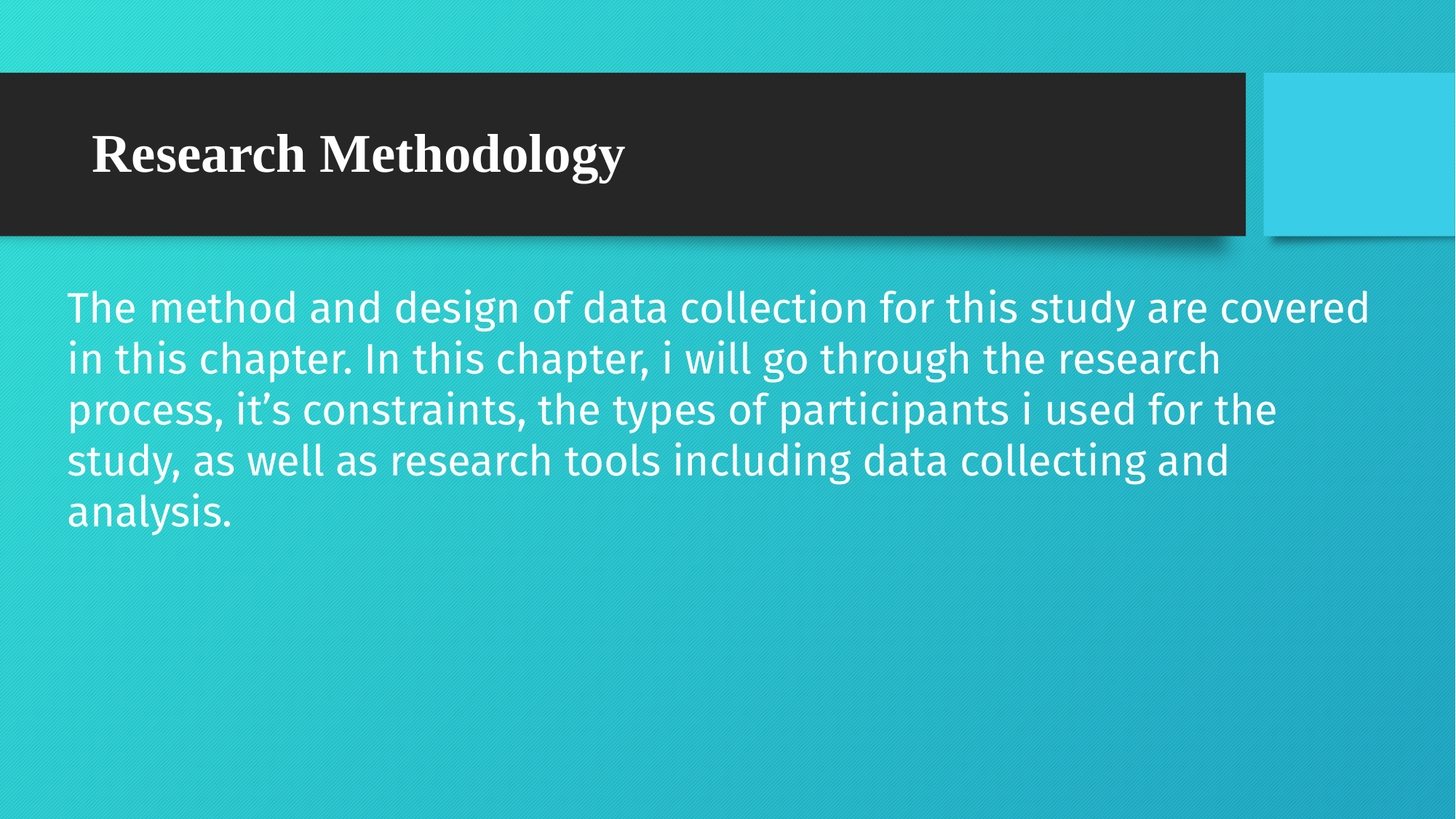

# Research Methodology
The method and design of data collection for this study are covered in this chapter. In this chapter, i will go through the research process, it’s constraints, the types of participants i used for the study, as well as research tools including data collecting and analysis.